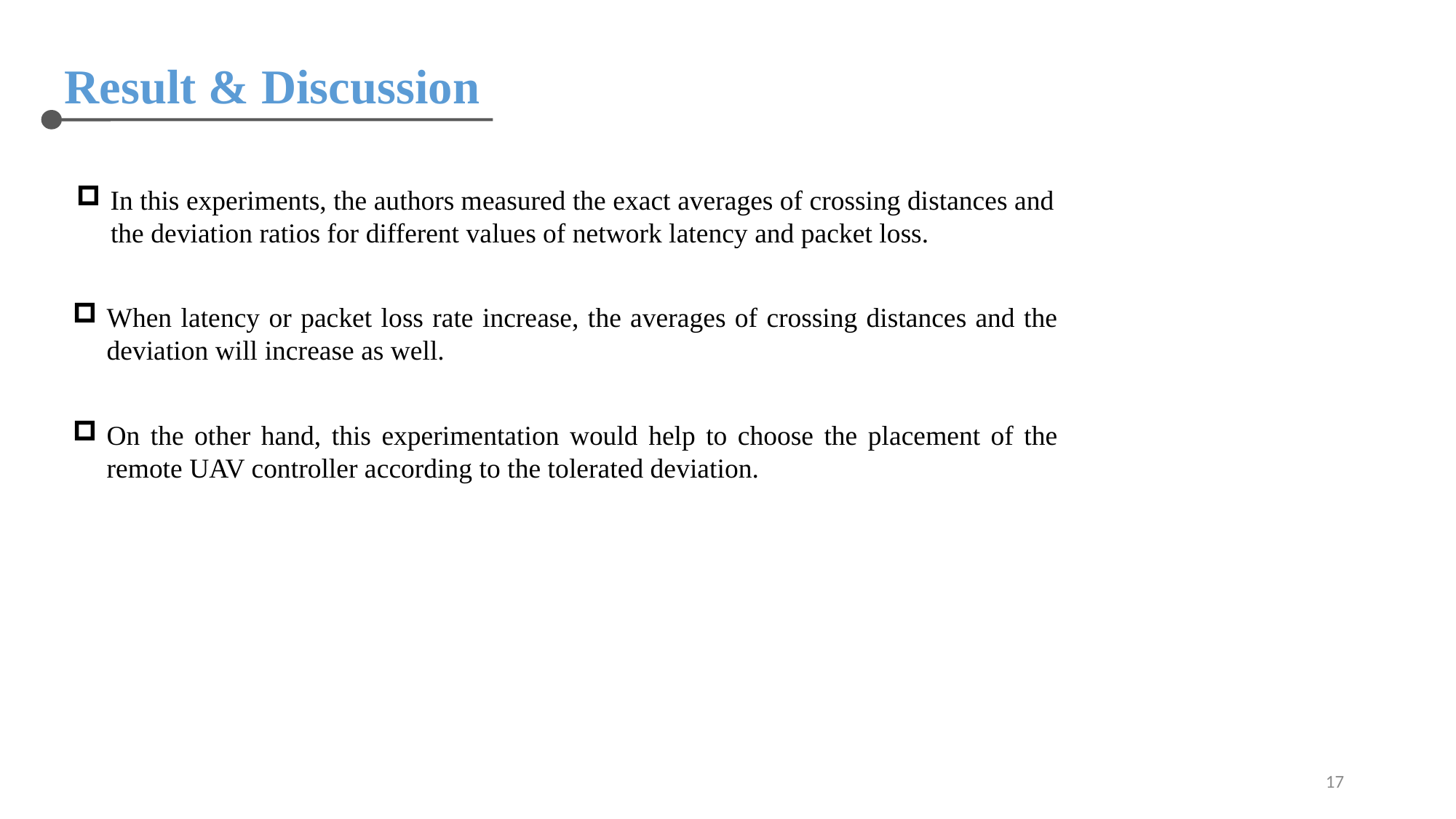

Result & Discussion

In this experiments, the authors measured the exact averages of crossing distances and
     the deviation ratios for different values of network latency and packet loss.
When latency or packet loss rate increase, the averages of crossing distances and the deviation will increase as well.
On the other hand, this experimentation would help to choose the placement of the remote UAV controller according to the tolerated deviation.
17